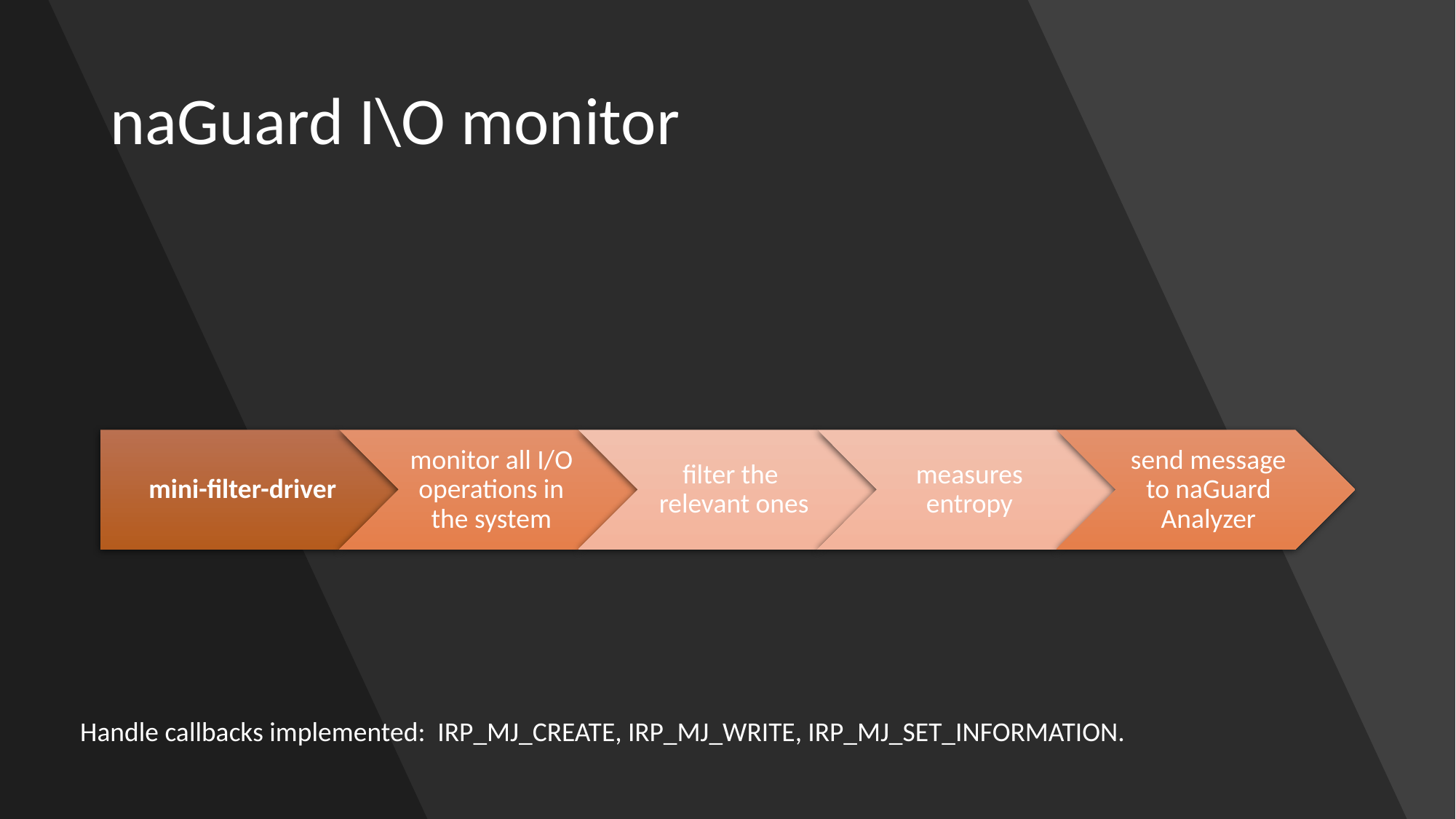

# naGuard I\O monitor
mini-filter-driver
monitor all I/O operations in the system
filter the relevant ones
measures entropy
send message to naGuard Analyzer
Handle callbacks implemented:  IRP_MJ_CREATE, IRP_MJ_WRITE, IRP_MJ_SET_INFORMATION.